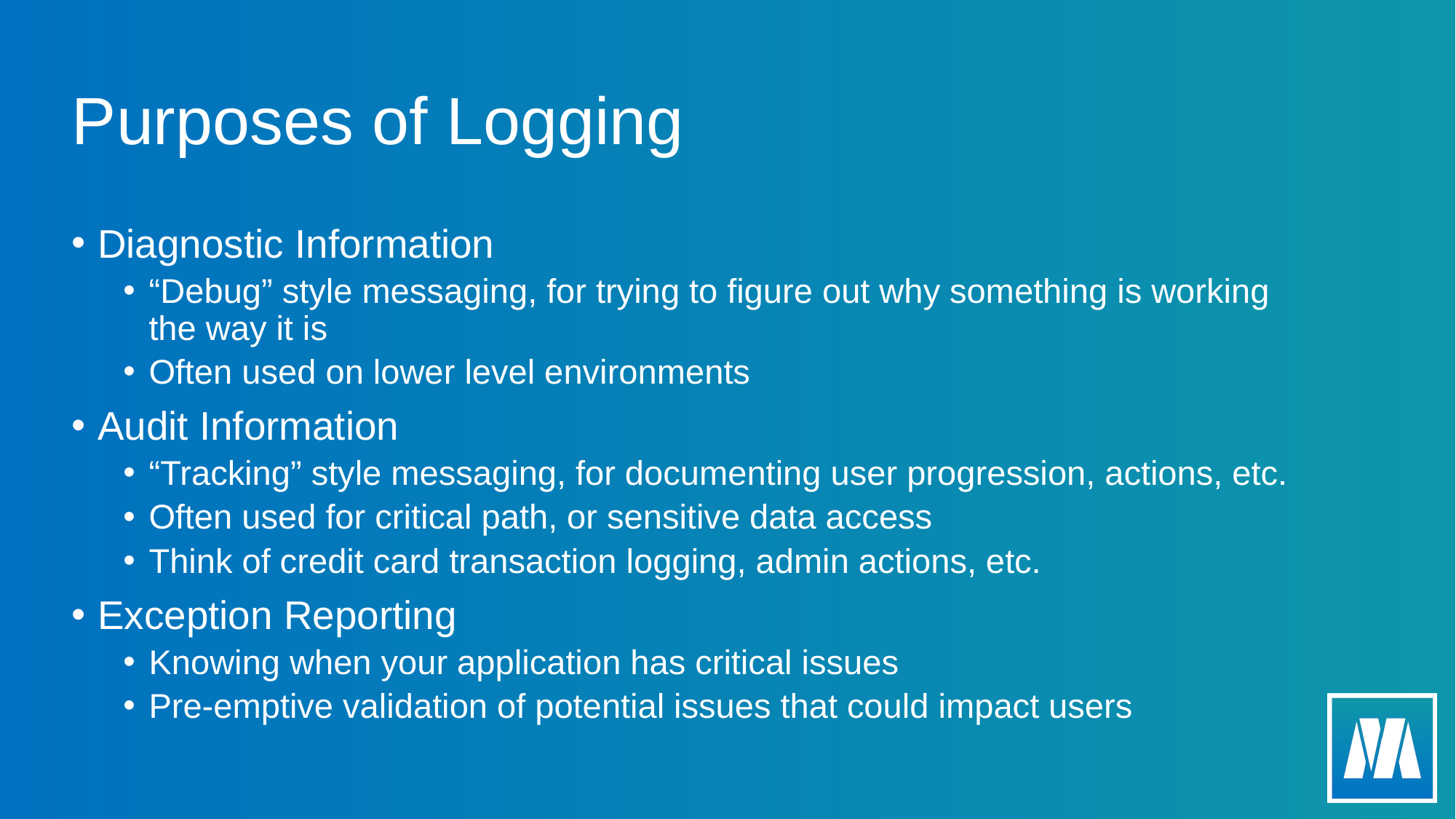

# Purposes of Logging
Diagnostic Information
“Debug” style messaging, for trying to figure out why something is working the way it is
Often used on lower level environments
Audit Information
“Tracking” style messaging, for documenting user progression, actions, etc.
Often used for critical path, or sensitive data access
Think of credit card transaction logging, admin actions, etc.
Exception Reporting
Knowing when your application has critical issues
Pre-emptive validation of potential issues that could impact users